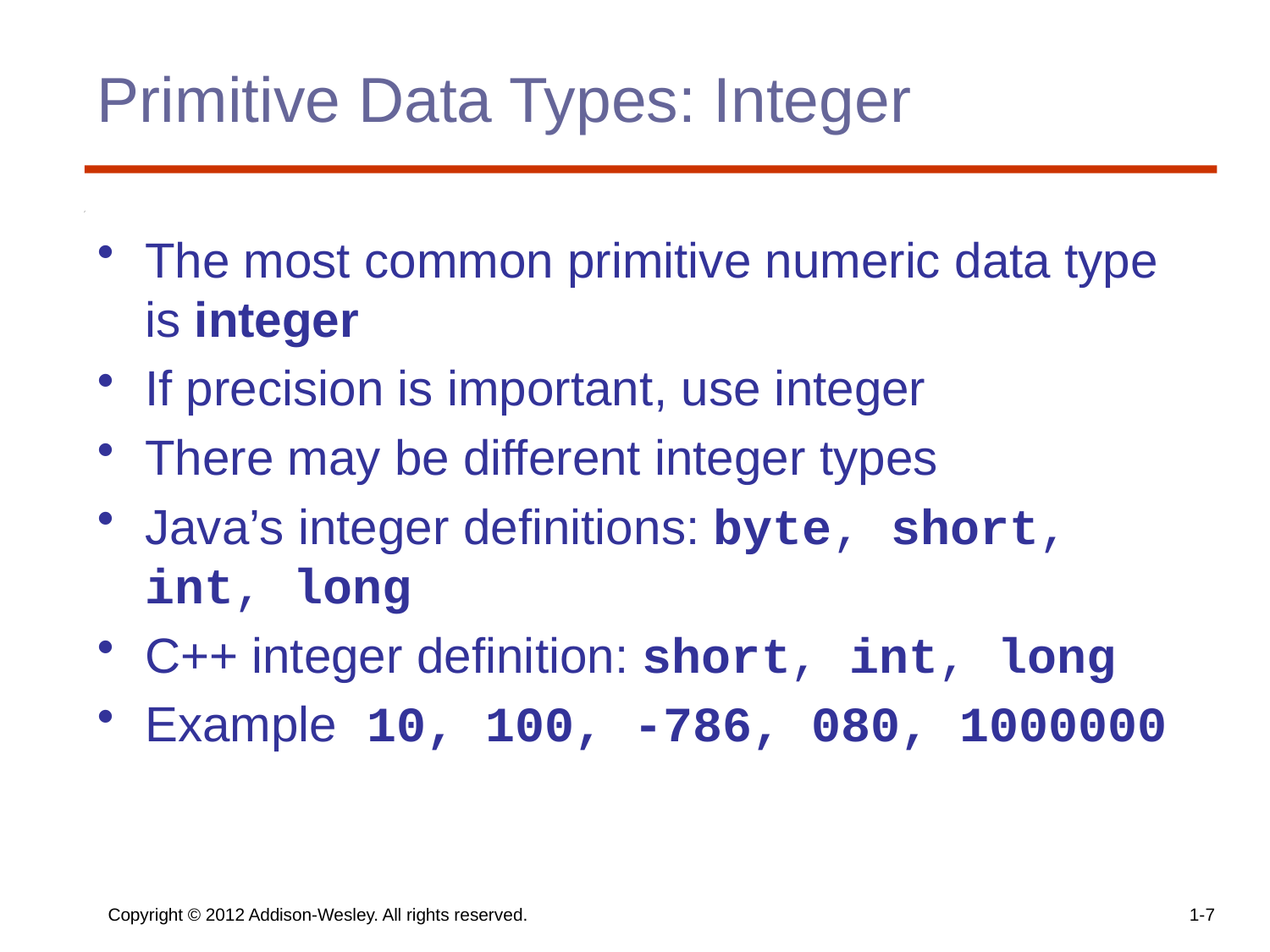

# Primitive Data Types: Integer
The most common primitive numeric data type is integer
If precision is important, use integer
There may be different integer types
Java’s integer definitions: byte, short, int, long
C++ integer definition: short, int, long
Example 10, 100, -786, 080, 1000000

Copyright © 2012 Addison-Wesley. All rights reserved.
1-7